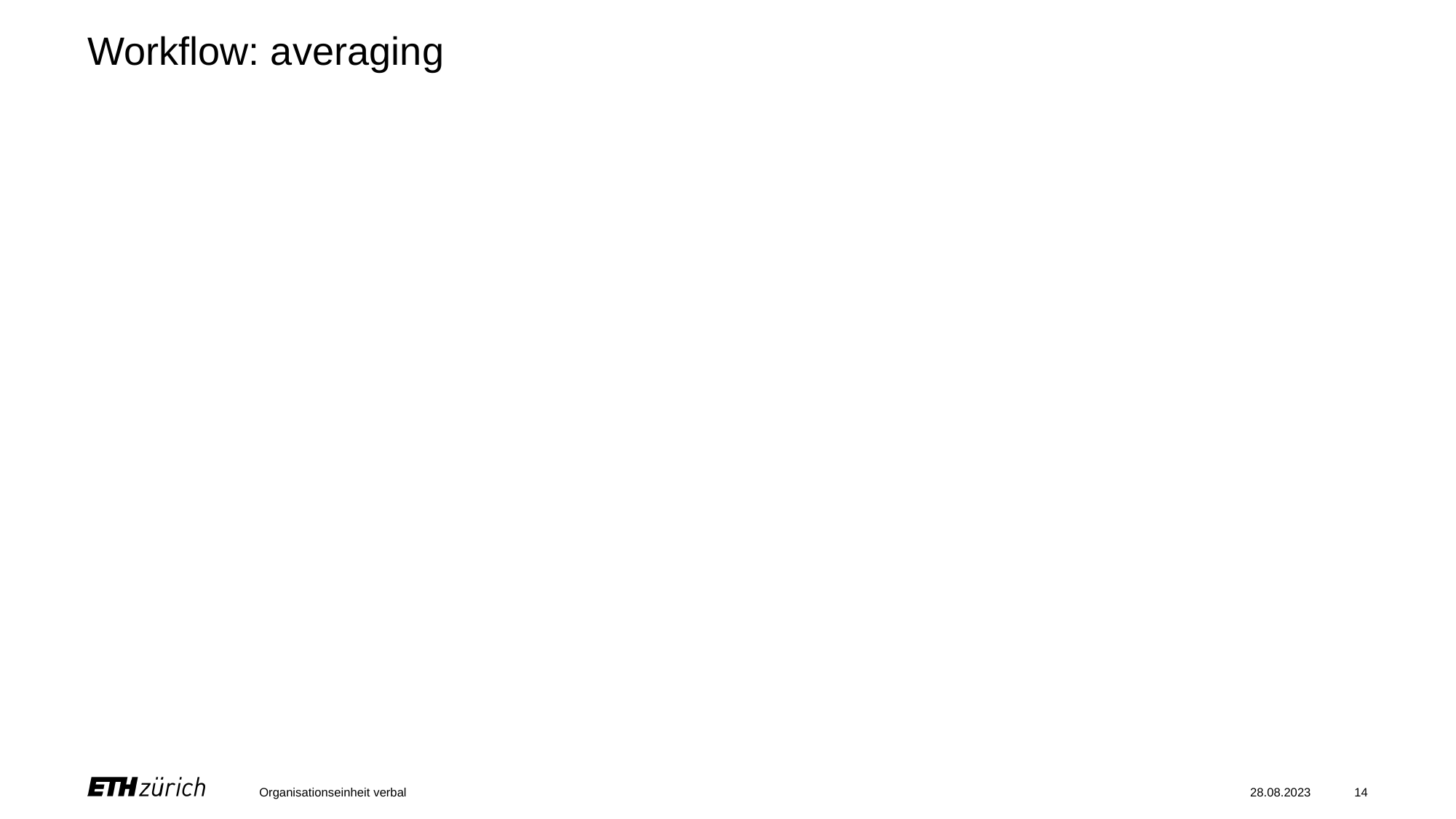

# Workflow: averaging

Organisationseinheit verbal
28.08.2023
14